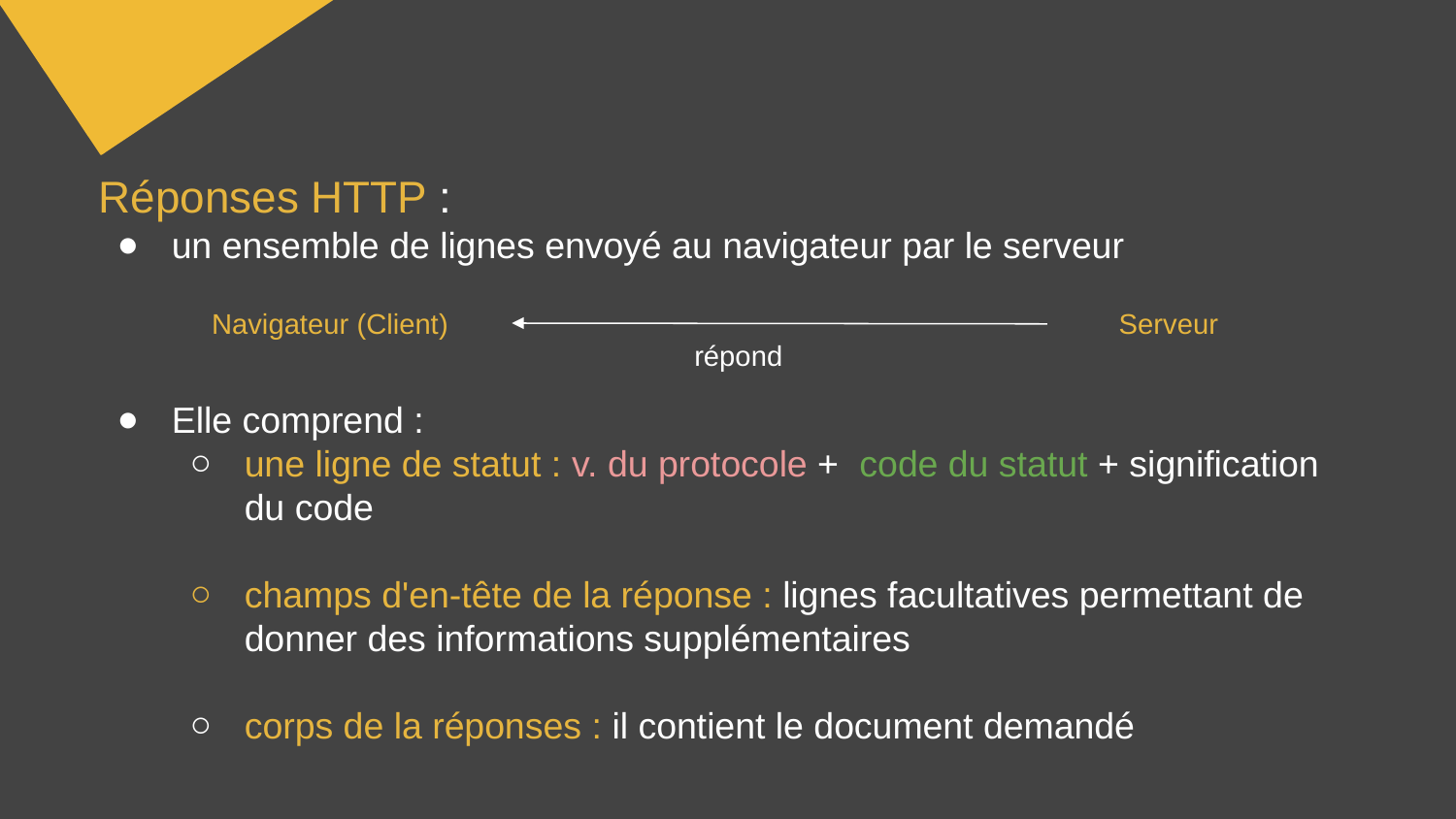

Réponses HTTP :
un ensemble de lignes envoyé au navigateur par le serveur

Elle comprend :
une ligne de statut : v. du protocole +  code du statut + signification du code

champs d'en-tête de la réponse : lignes facultatives permettant de donner des informations supplémentaires

corps de la réponses : il contient le document demandé
Navigateur (Client)
Serveur
répond